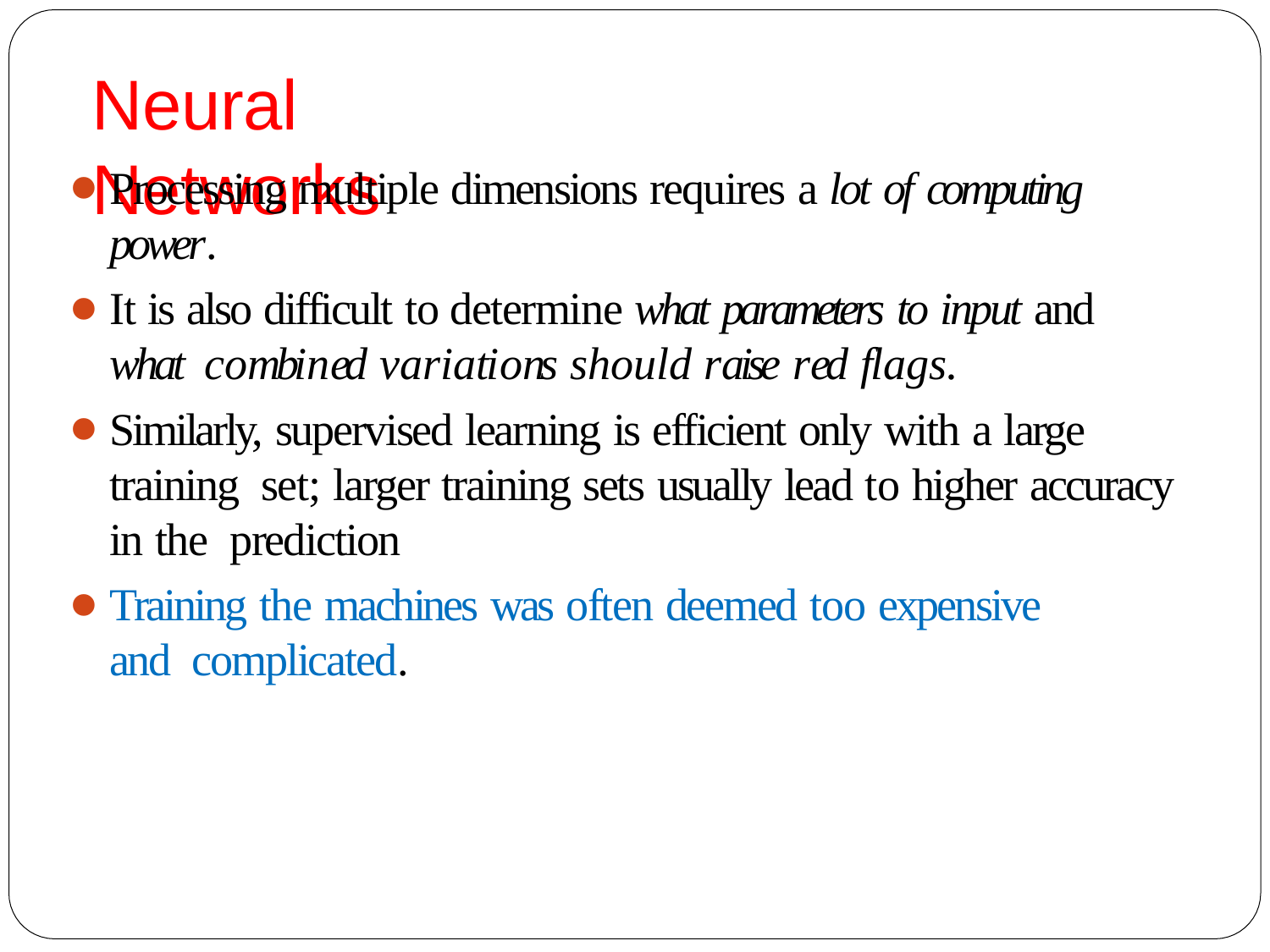

# Neural Networks
Processing multiple dimensions requires a lot of computing power.
It is also difficult to determine what parameters to input and what  combined variations should raise red flags.
Similarly, supervised learning is efficient only with a large training  set; larger training sets usually lead to higher accuracy in the  prediction
Training the machines was often deemed too expensive and  complicated.